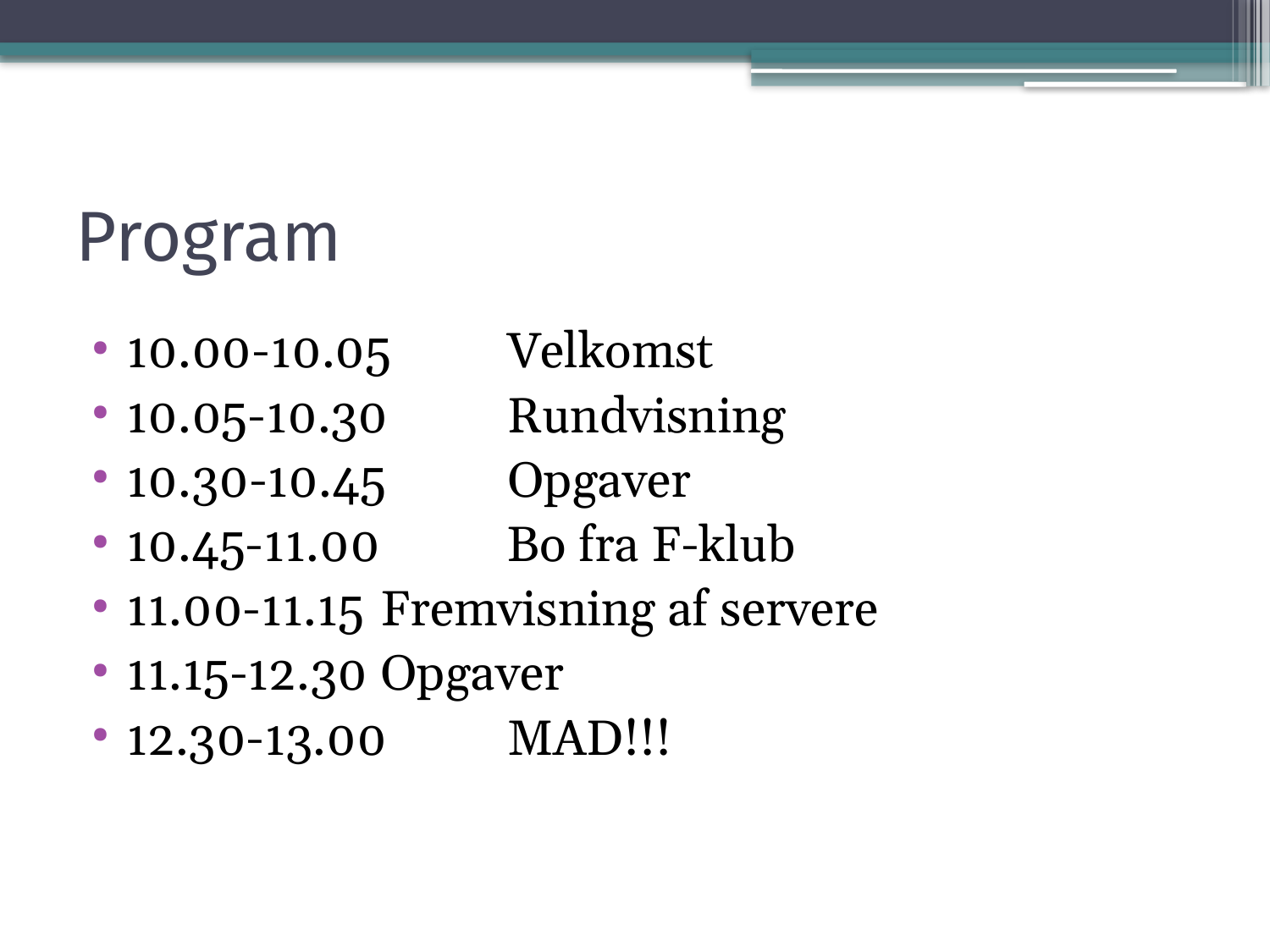

# Program
10.00-10.05 	Velkomst
10.05-10.30	Rundvisning
10.30-10.45 	Opgaver
10.45-11.00 	Bo fra F-klub
11.00-11.15 	Fremvisning af servere
11.15-12.30	Opgaver
12.30-13.00 	MAD!!!